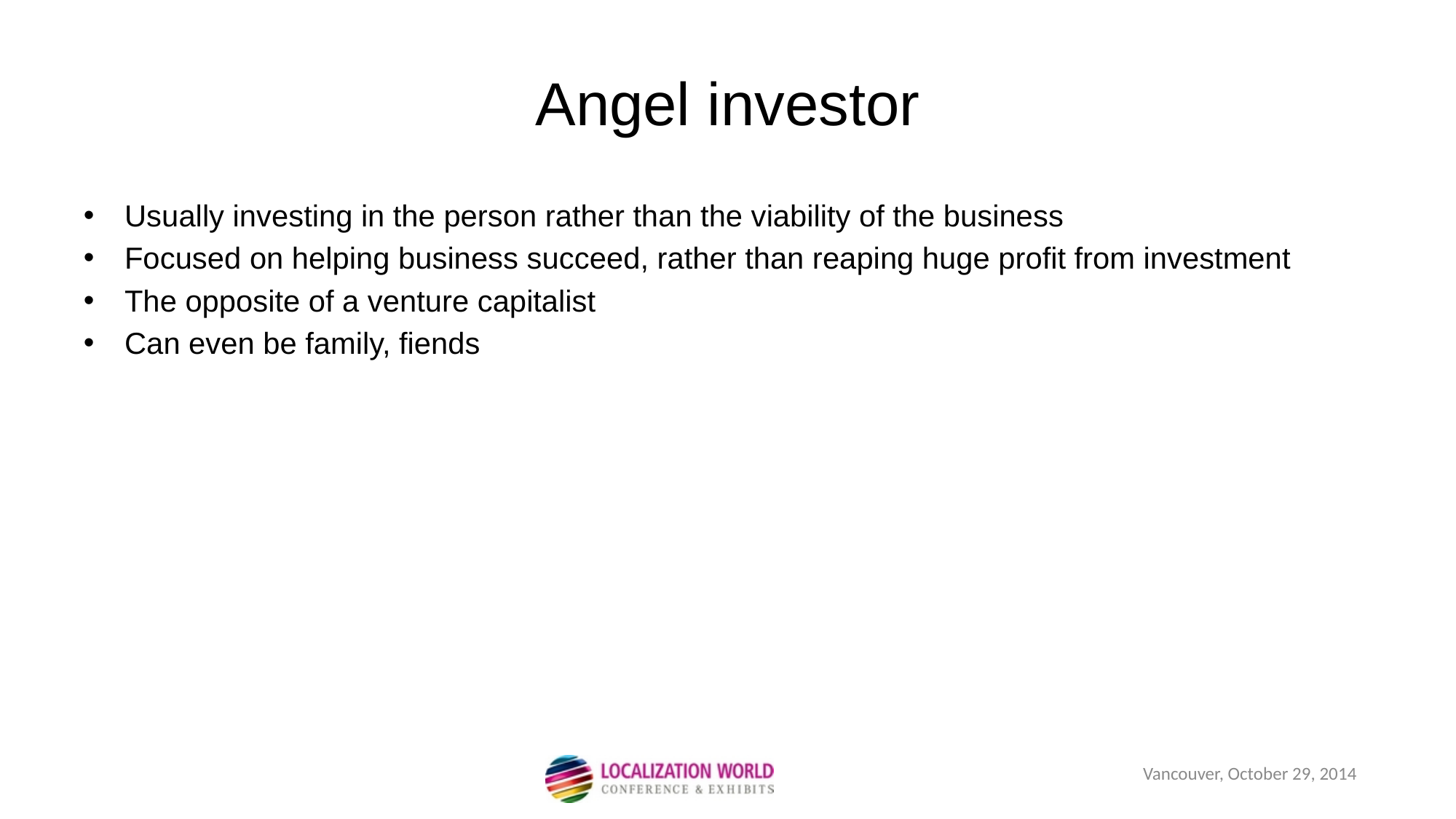

Angel investor
Usually investing in the person rather than the viability of the business
Focused on helping business succeed, rather than reaping huge profit from investment
The opposite of a venture capitalist
Can even be family, fiends